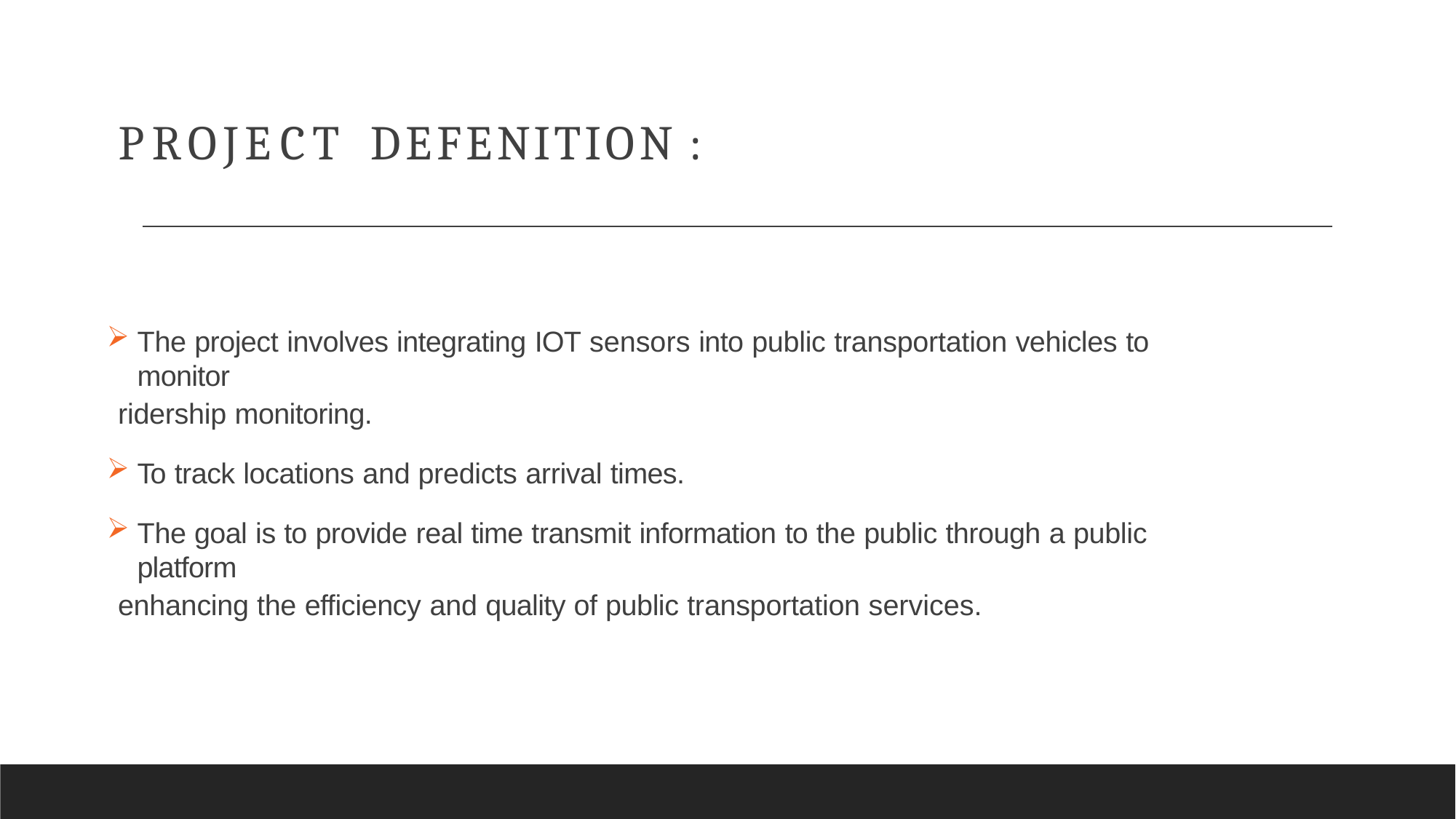

# PROJECT	DEFENITION :
The project involves integrating IOT sensors into public transportation vehicles to monitor
ridership monitoring.
To track locations and predicts arrival times.
The goal is to provide real time transmit information to the public through a public platform
enhancing the efficiency and quality of public transportation services.